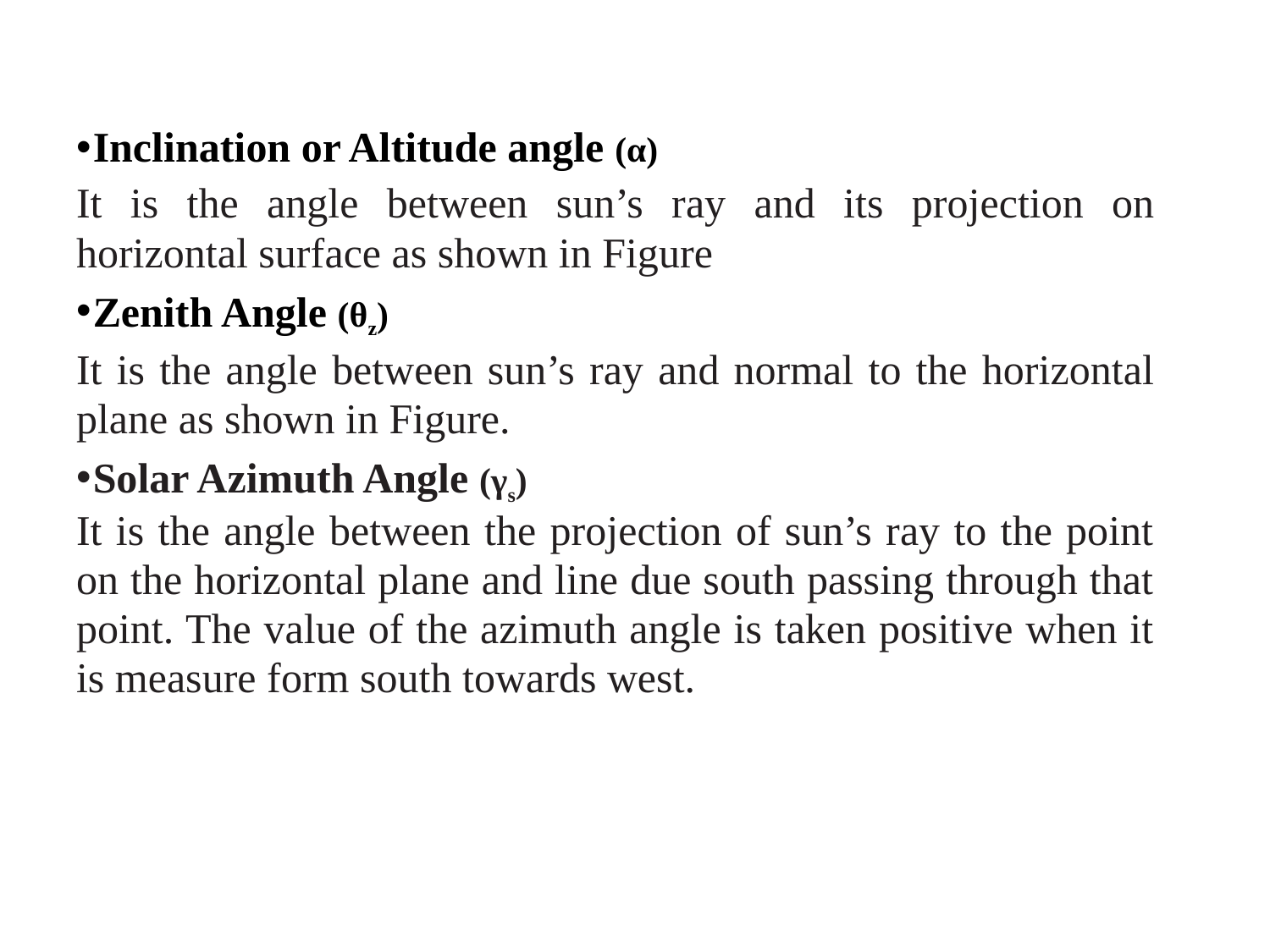

Inclination or Altitude angle (α)
It is the angle between sun’s ray and its projection on horizontal surface as shown in Figure
Zenith Angle (θz)
It is the angle between sun’s ray and normal to the horizontal plane as shown in Figure.
Solar Azimuth Angle (γs)
It is the angle between the projection of sun’s ray to the point on the horizontal plane and line due south passing through that point. The value of the azimuth angle is taken positive when it is measure form south towards west.